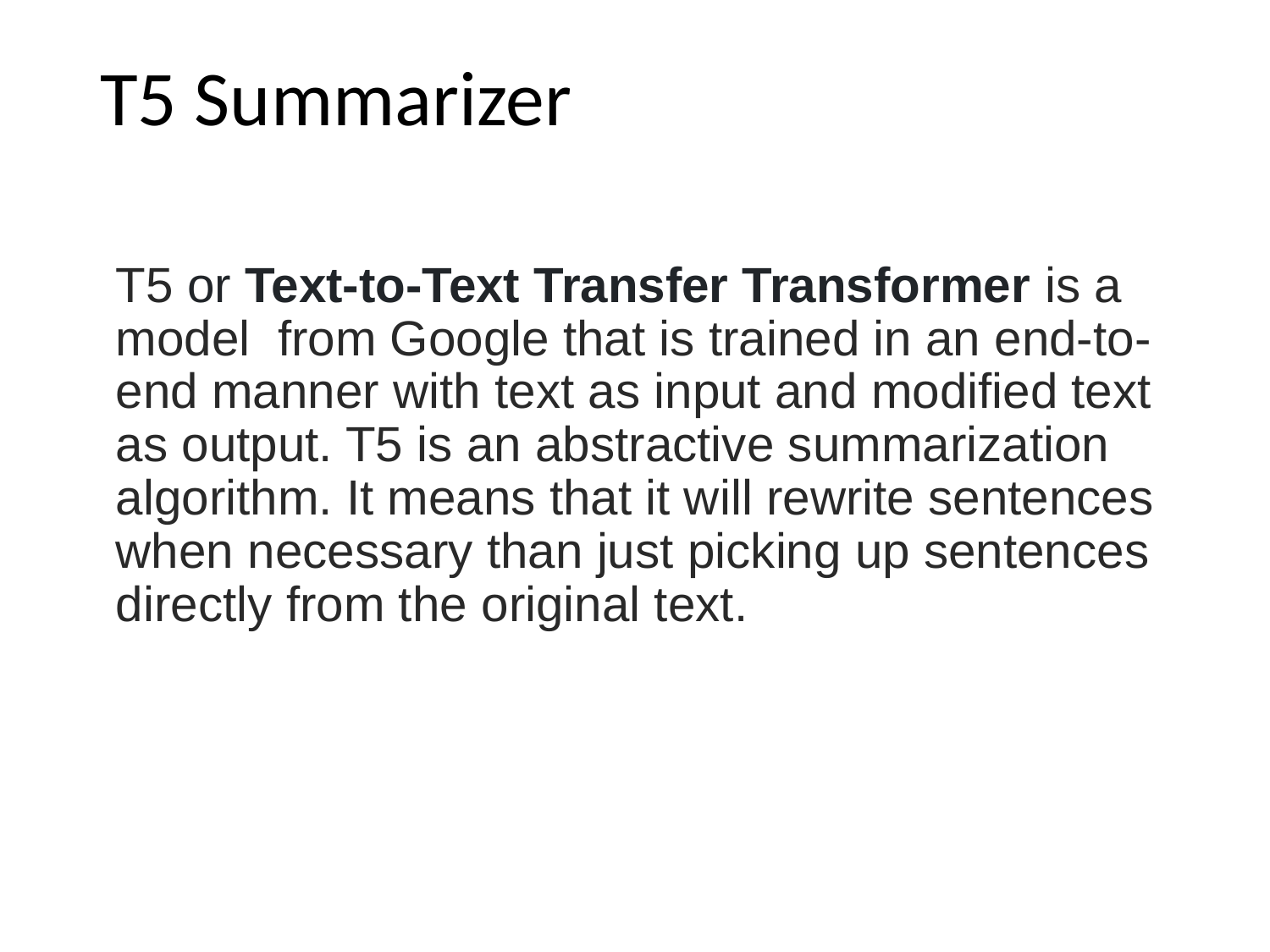

# T5 Summarizer

T5 or Text-to-Text Transfer Transformer is a model  from Google that is trained in an end-to-end manner with text as input and modified text as output. T5 is an abstractive summarization algorithm. It means that it will rewrite sentences when necessary than just picking up sentences directly from the original text.